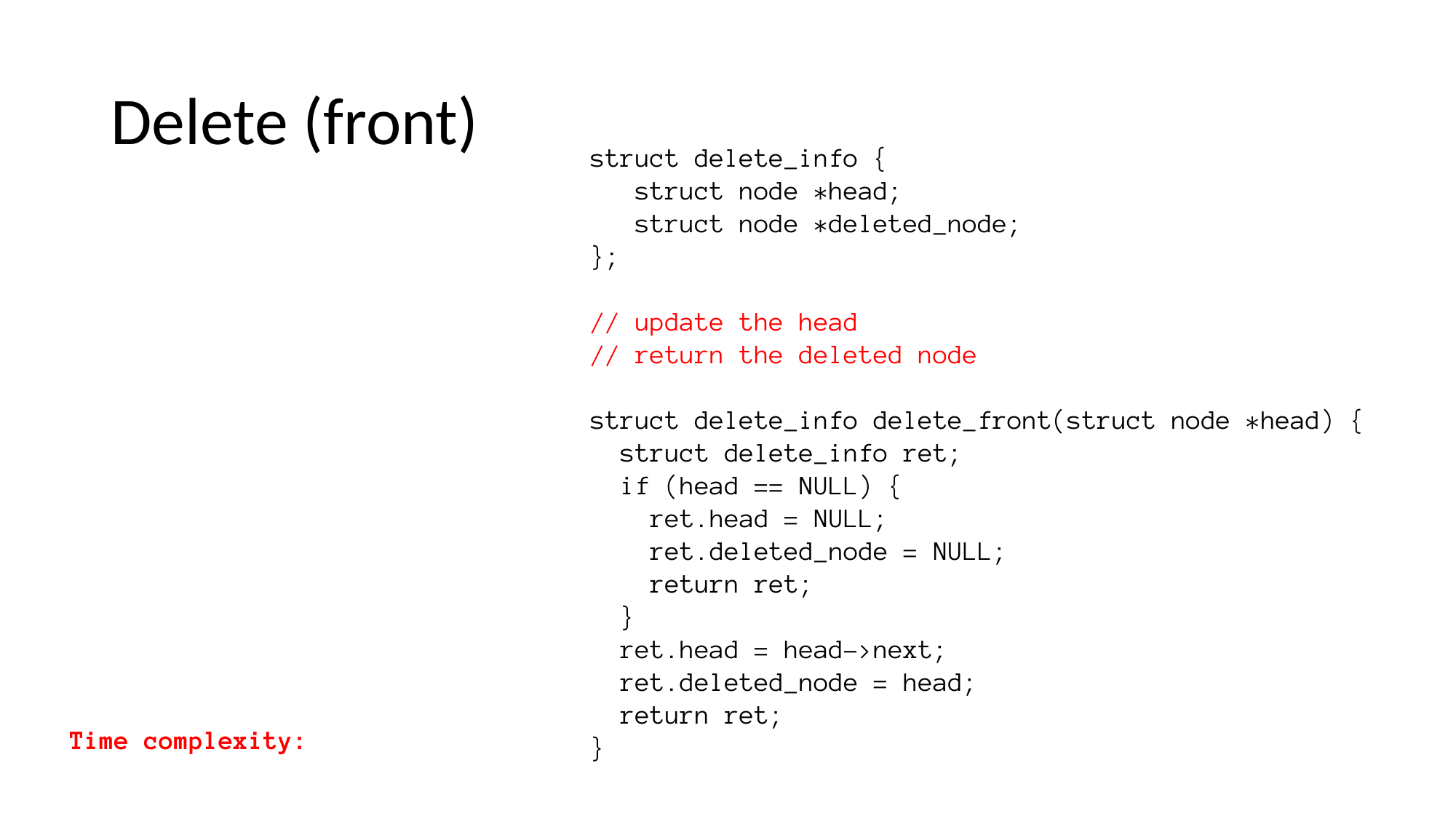

# Delete (front)
struct delete_info {
   struct node *head;
   struct node *deleted_node;
};

// update the head
// return the deleted node

struct delete_info delete_front(struct node *head) {
  struct delete_info ret;
  if (head == NULL) {
    ret.head = NULL;
    ret.deleted_node = NULL;
    return ret;
  }
  ret.head = head->next;
  ret.deleted_node = head;
  return ret;
}
Time complexity: